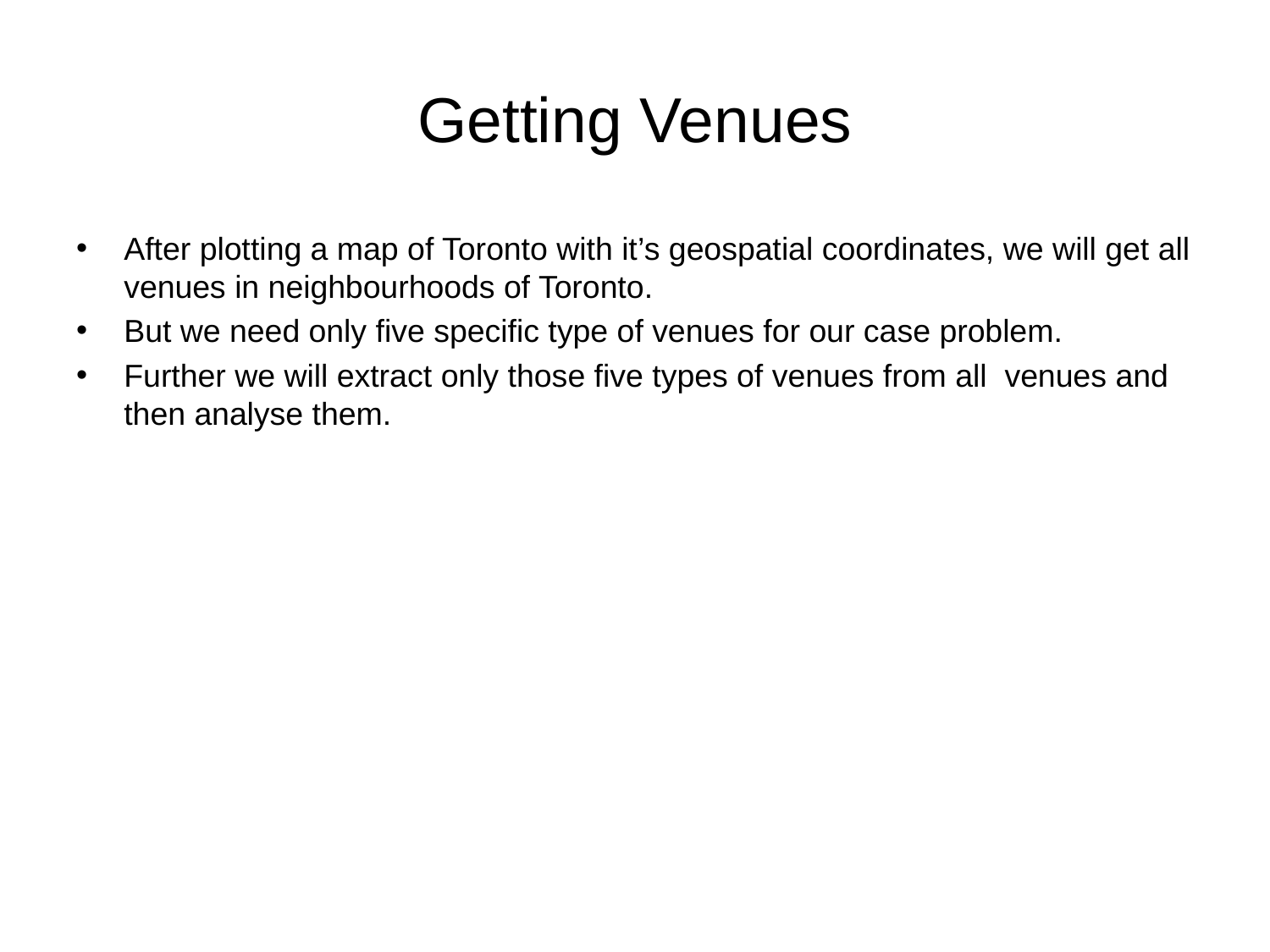

# Getting Venues
After plotting a map of Toronto with it’s geospatial coordinates, we will get all venues in neighbourhoods of Toronto.
But we need only five specific type of venues for our case problem.
Further we will extract only those five types of venues from all  venues and then analyse them.